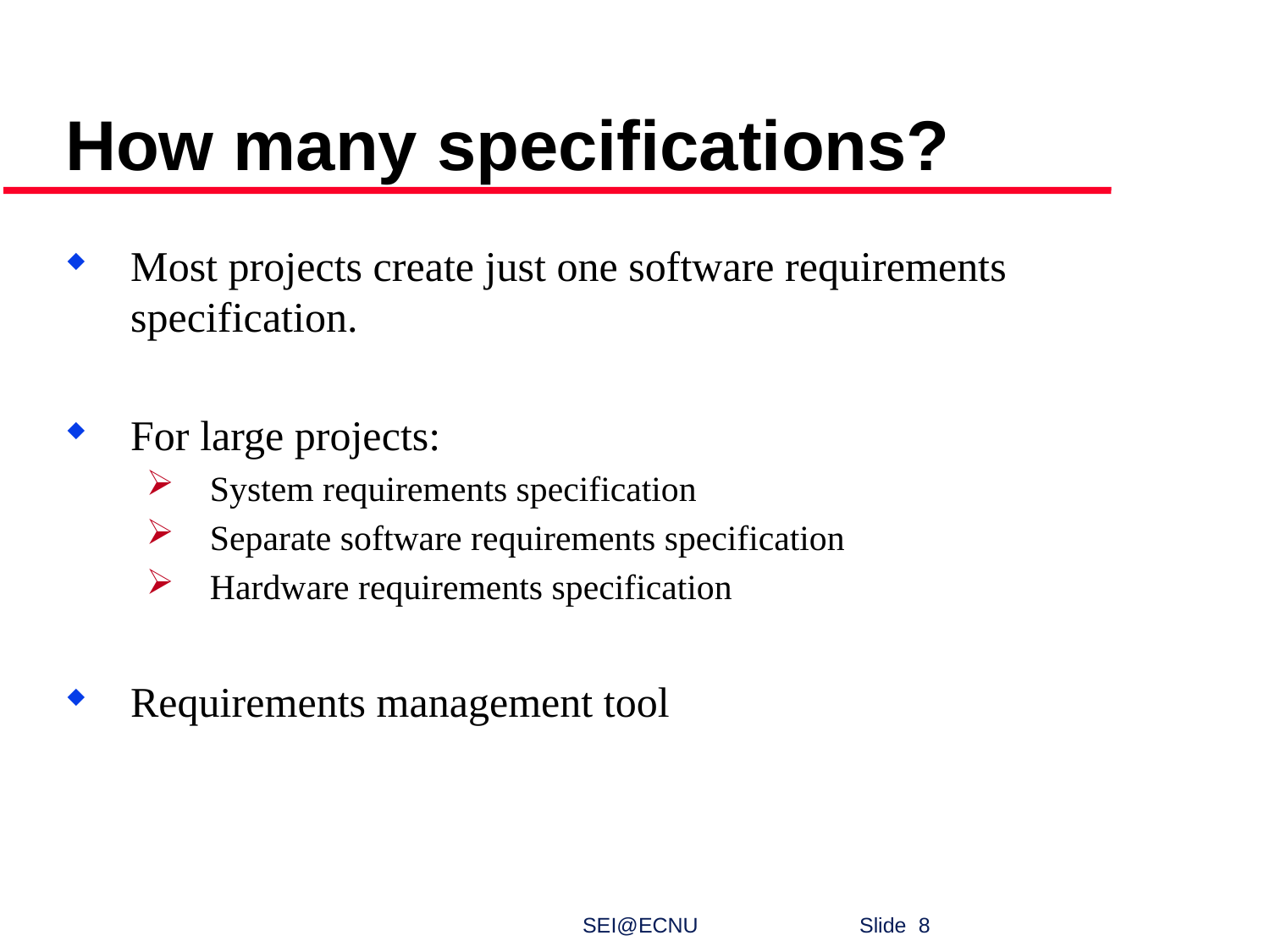

# How many specifications?
Most projects create just one software requirements specification.

For large projects:
System requirements specification
Separate software requirements specification
Hardware requirements specification

Requirements management tool